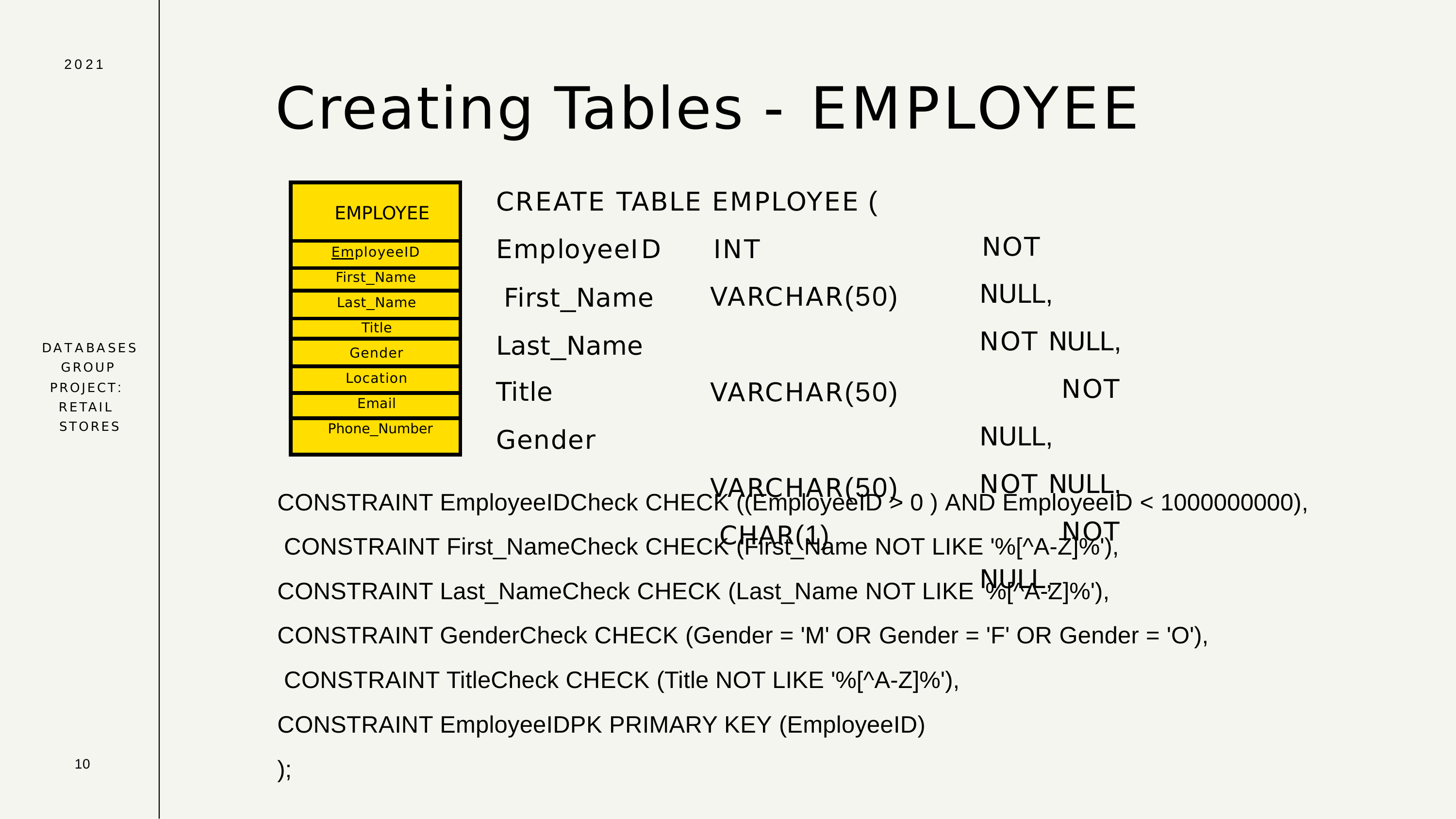

2021
# Creating Tables - EMPLOYEE
| EMPLOYEE |
| --- |
| EmployeeID |
| First\_Name |
| Last\_Name |
| Title |
| Gender |
| Location |
| Email |
| Phone\_Number |
CREATE TABLE EMPLOYEE (
NOT NULL,  NOT NULL,  NOT NULL,  NOT NULL,  NOT NULL,
EmployeeID  First_Name  Last_Name  Title
Gender
INT  VARCHAR(50)  VARCHAR(50)  VARCHAR(50)  CHAR(1)

DATABASES  GROUP  PROJECT:  RETAIL  STORES
CONSTRAINT EmployeeIDCheck CHECK ((EmployeeID > 0 ) AND EmployeeID < 1000000000),  CONSTRAINT First_NameCheck CHECK (First_Name NOT LIKE '%[^A-Z]%'),
CONSTRAINT Last_NameCheck CHECK (Last_Name NOT LIKE '%[^A-Z]%'),  CONSTRAINT GenderCheck CHECK (Gender = 'M' OR Gender = 'F' OR Gender = 'O'),  CONSTRAINT TitleCheck CHECK (Title NOT LIKE '%[^A-Z]%'),
CONSTRAINT EmployeeIDPK PRIMARY KEY (EmployeeID)
);
10